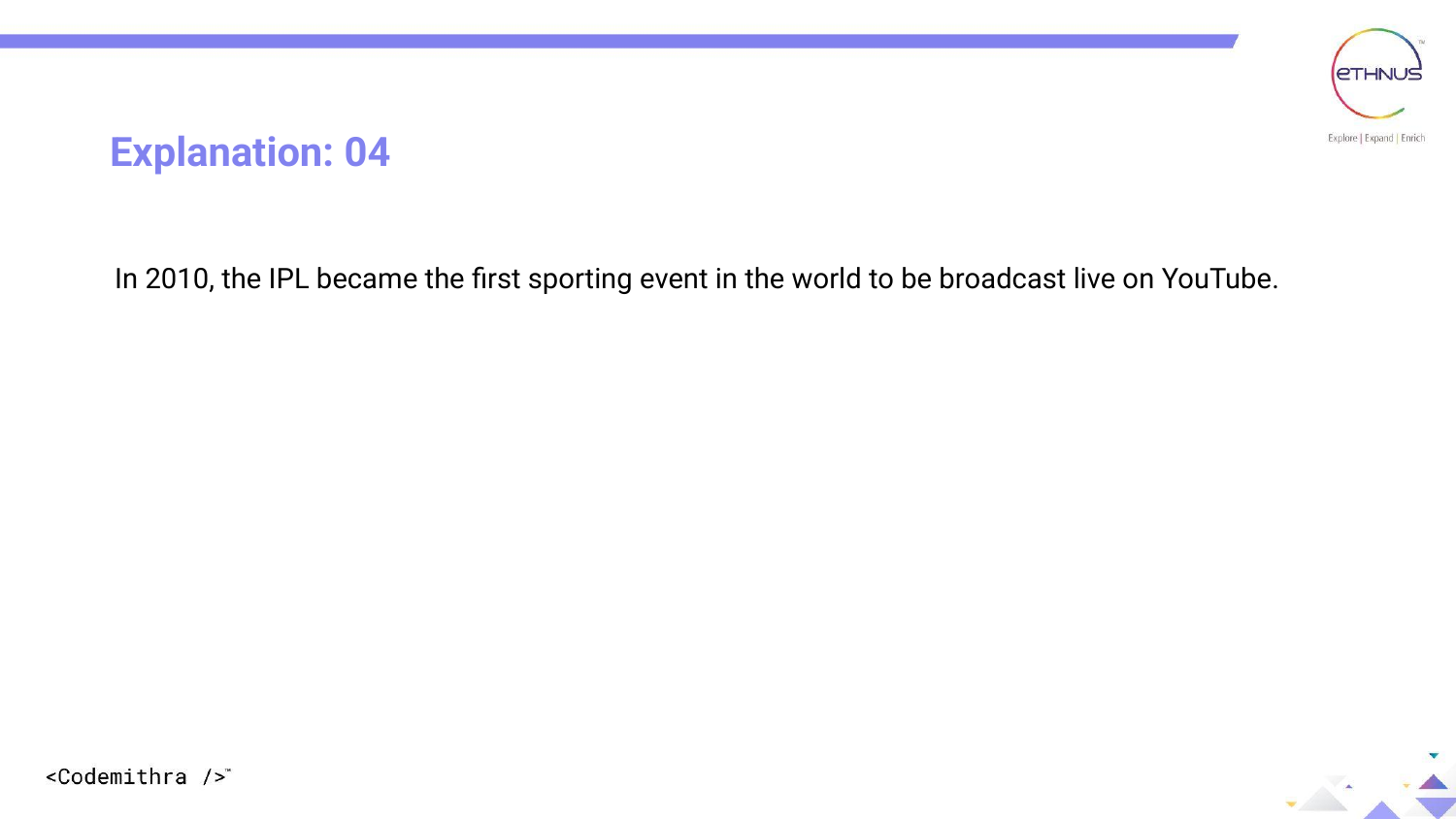

Explanation: 04
Explanation: 04
In 2010, the IPL became the first sporting event in the world to be broadcast live on YouTube.